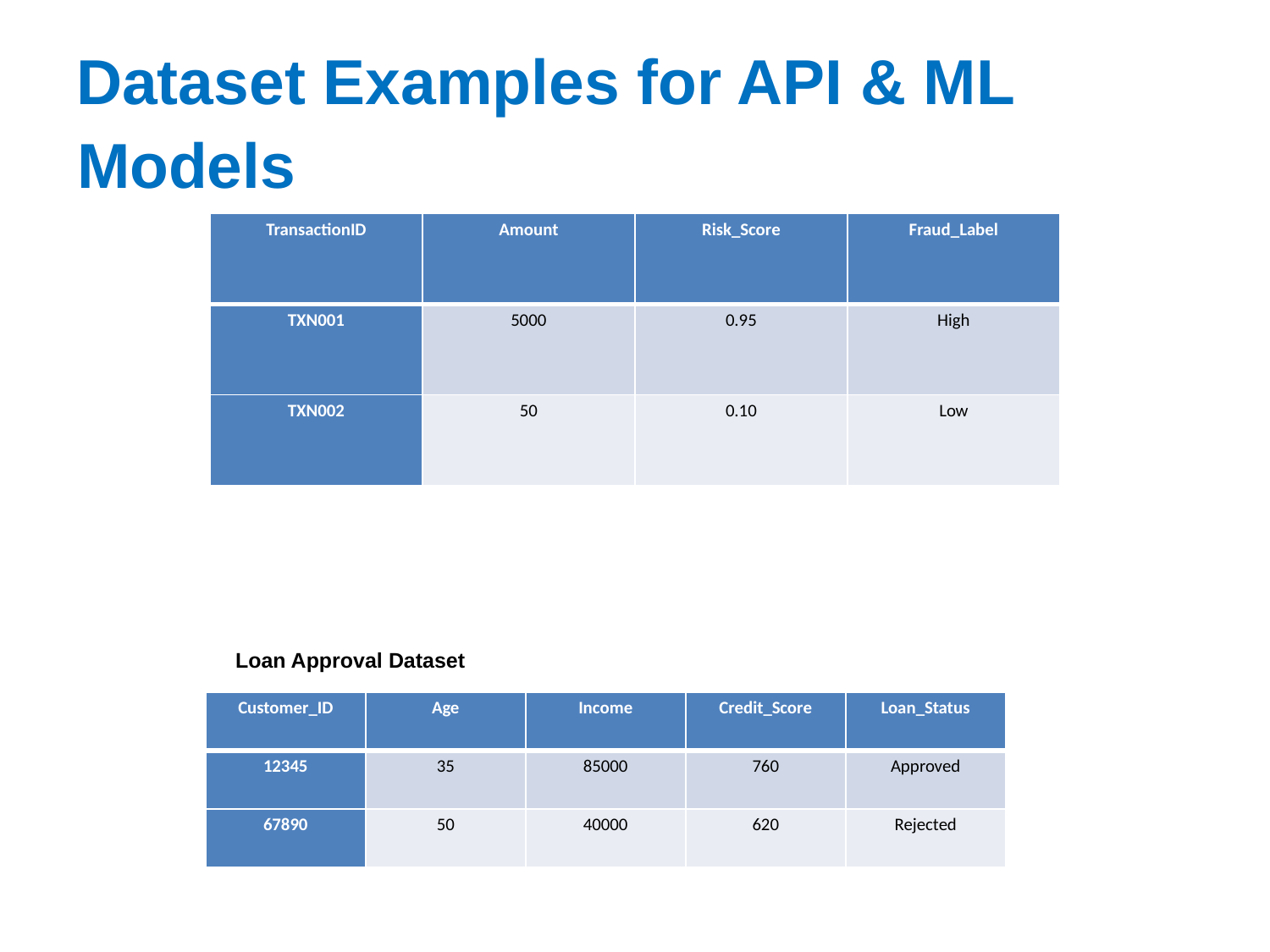

# Dataset Examples for API & ML Models
| TransactionID | Amount | Risk\_Score | Fraud\_Label |
| --- | --- | --- | --- |
| TXN001 | 5000 | 0.95 | High |
| TXN002 | 50 | 0.10 | Low |

Loan Approval Dataset

| Customer\_ID | Age | Income | Credit\_Score | Loan\_Status |
| --- | --- | --- | --- | --- |
| 12345 | 35 | 85000 | 760 | Approved |
| 67890 | 50 | 40000 | 620 | Rejected |